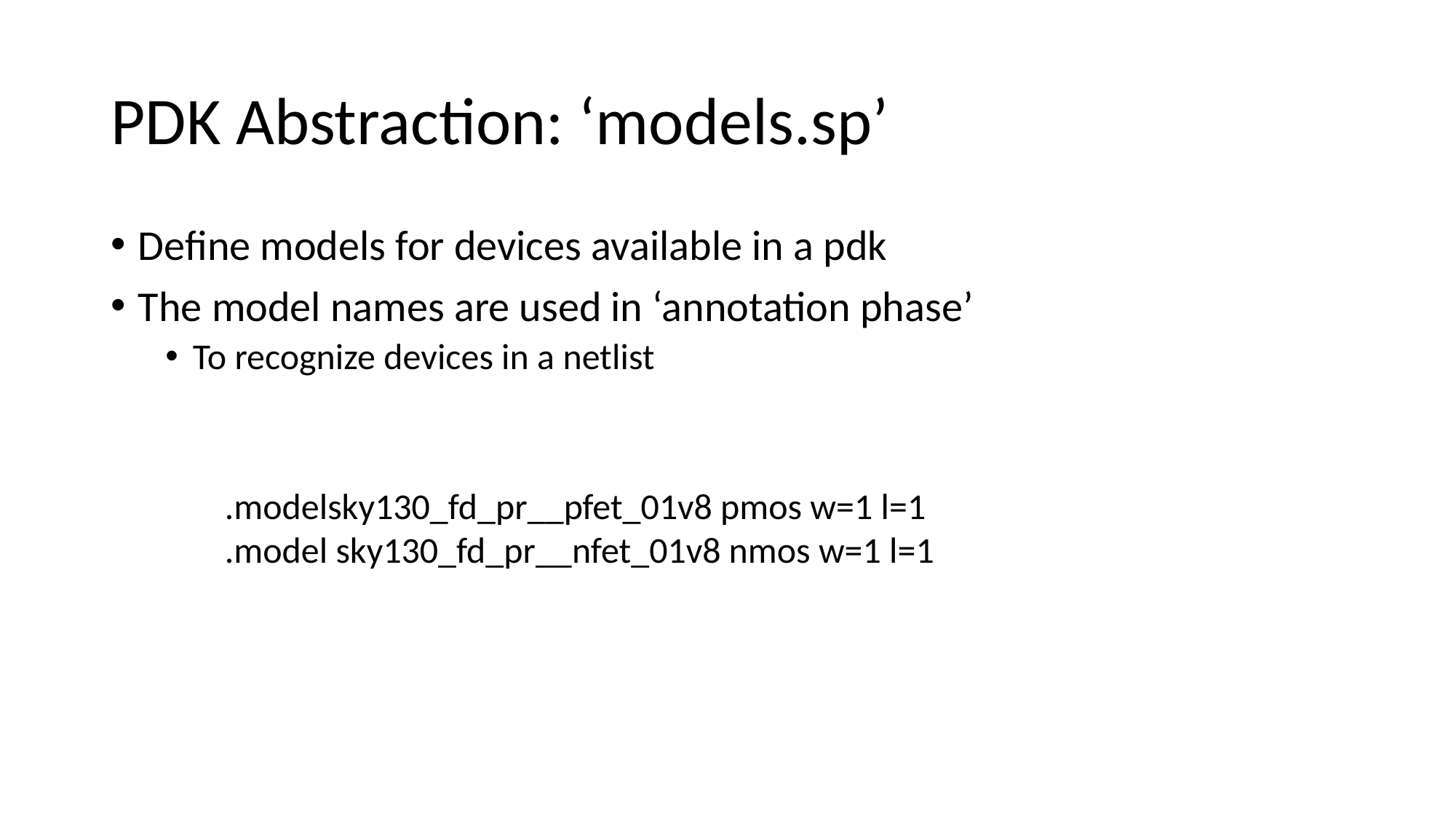

# PDK Abstraction: ‘models.sp’
Define models for devices available in a pdk
The model names are used in ‘annotation phase’
To recognize devices in a netlist

.modelsky130_fd_pr__pfet_01v8 pmos w=1 l=1
.model sky130_fd_pr__nfet_01v8 nmos w=1 l=1